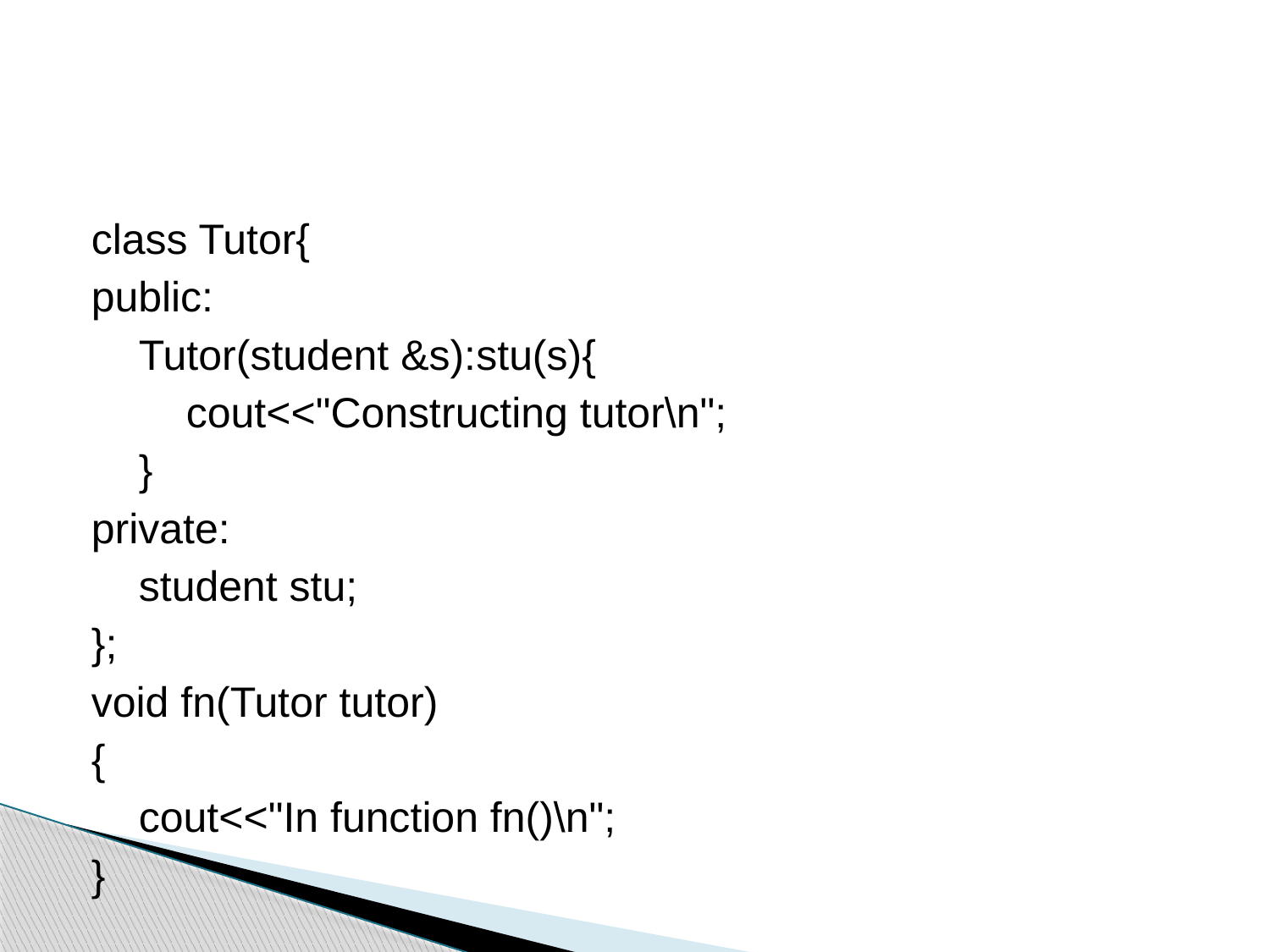

#
class Tutor{
public:
    Tutor(student &s):stu(s){
        cout<<"Constructing tutor\n";
    }
private:
    student stu;
};
void fn(Tutor tutor)
{
    cout<<"In function fn()\n";
}